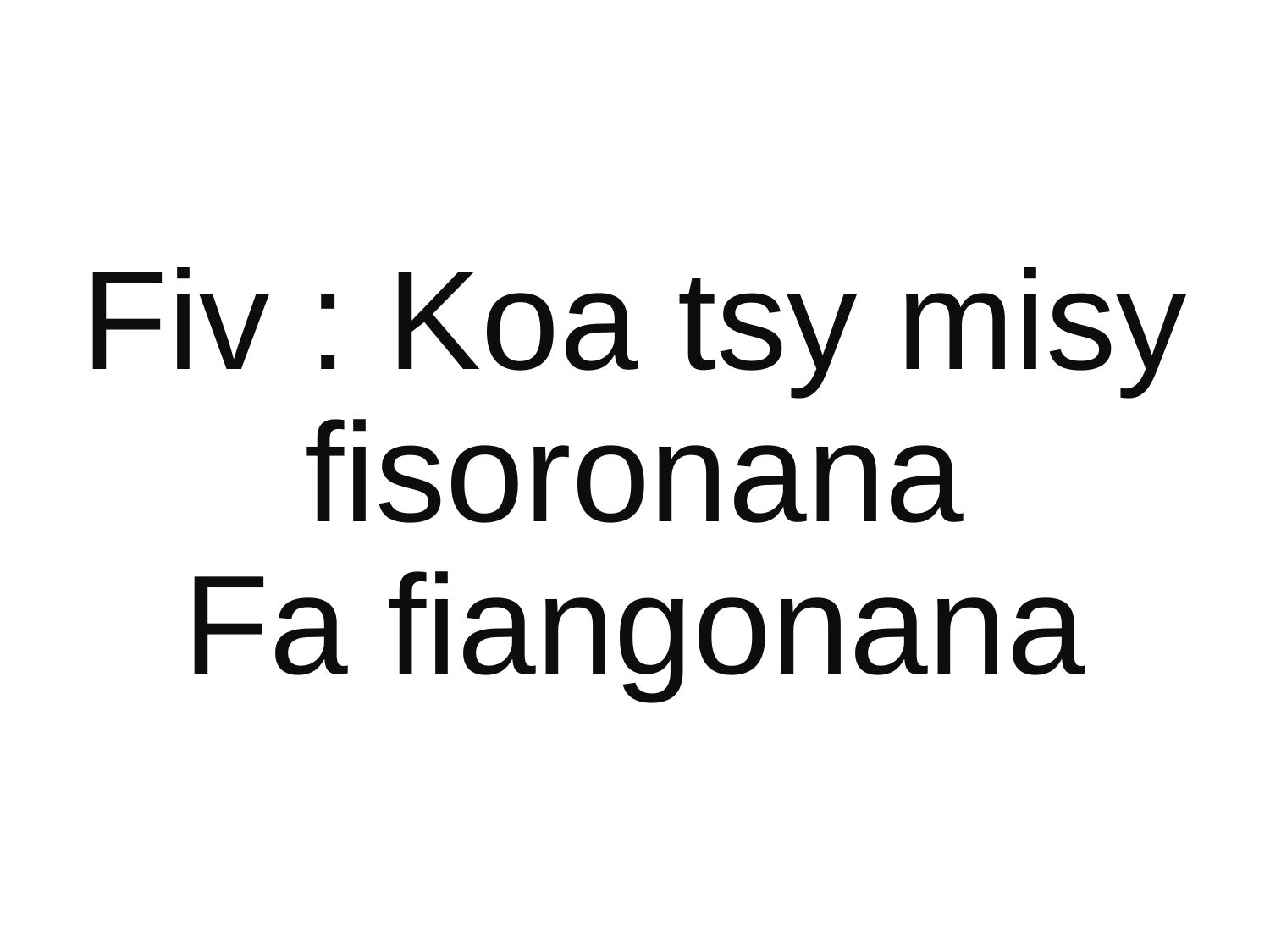

Fiv : Koa tsy misy fisoronana
Fa fiangonana